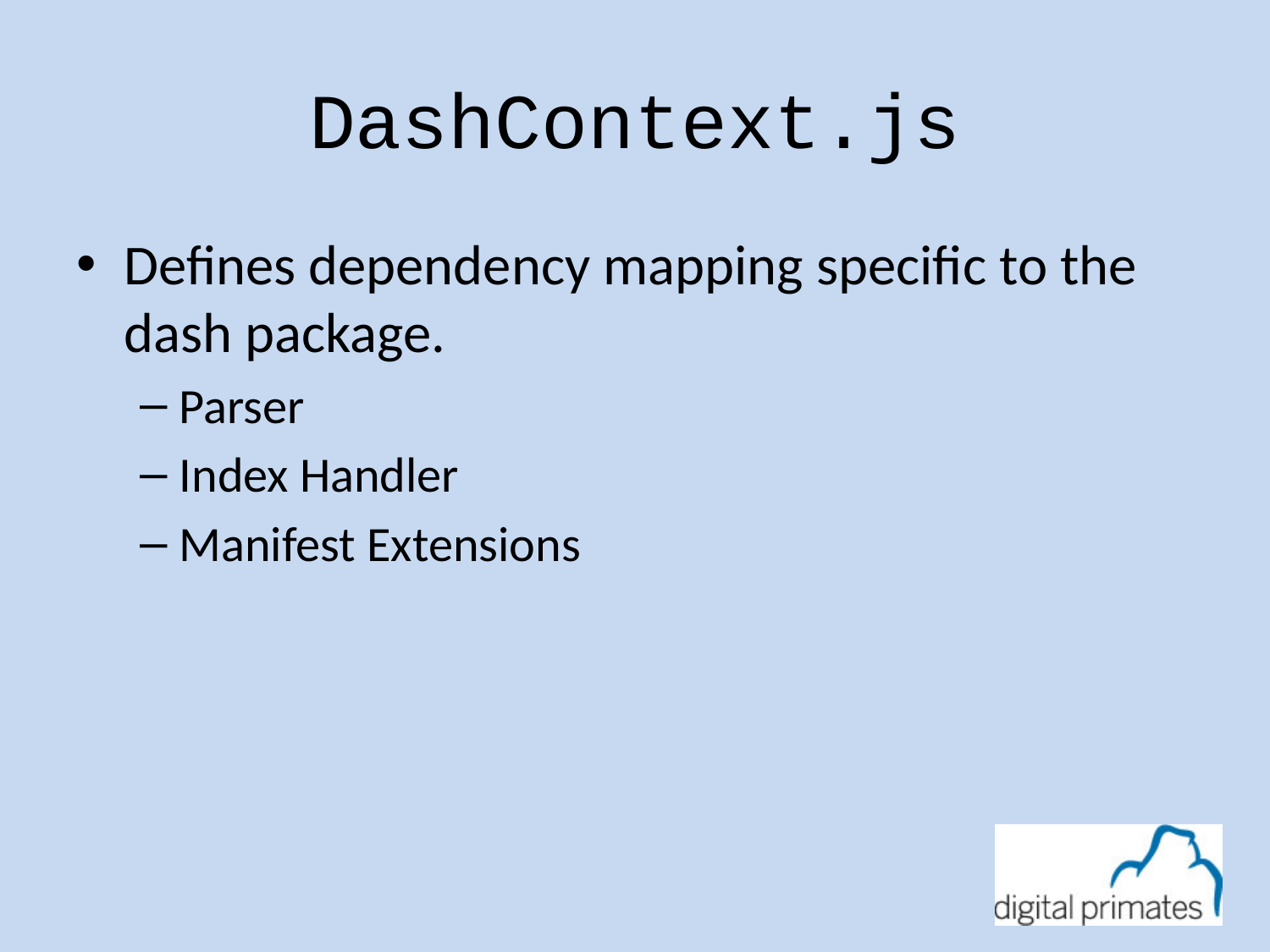

# DashContext.js
Defines dependency mapping specific to the dash package.
Parser
Index Handler
Manifest Extensions